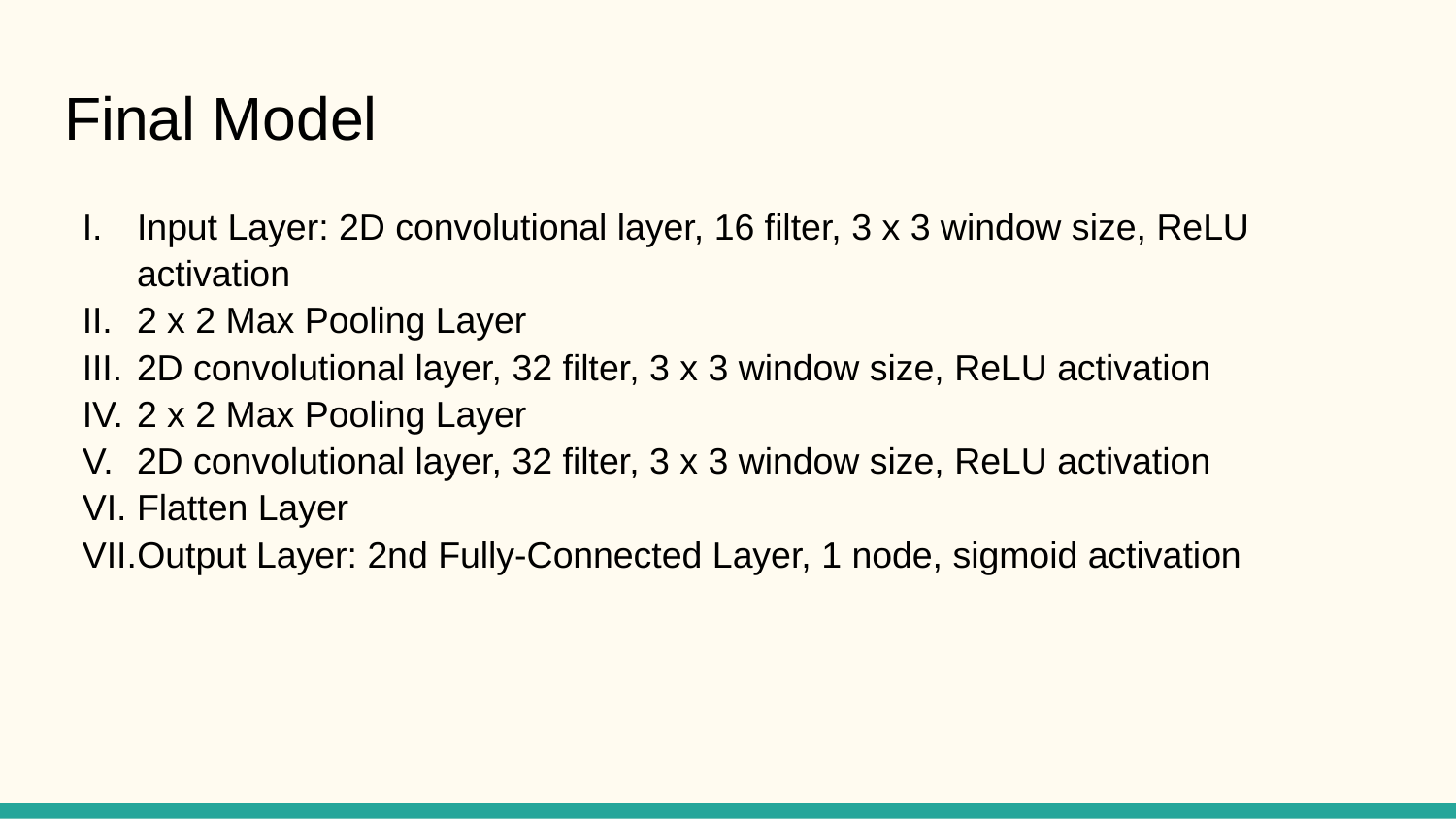

# Final Model
Input Layer: 2D convolutional layer, 16 filter, 3 x 3 window size, ReLU activation
2 x 2 Max Pooling Layer
2D convolutional layer, 32 filter, 3 x 3 window size, ReLU activation
2 x 2 Max Pooling Layer
2D convolutional layer, 32 filter, 3 x 3 window size, ReLU activation
Flatten Layer
Output Layer: 2nd Fully-Connected Layer, 1 node, sigmoid activation